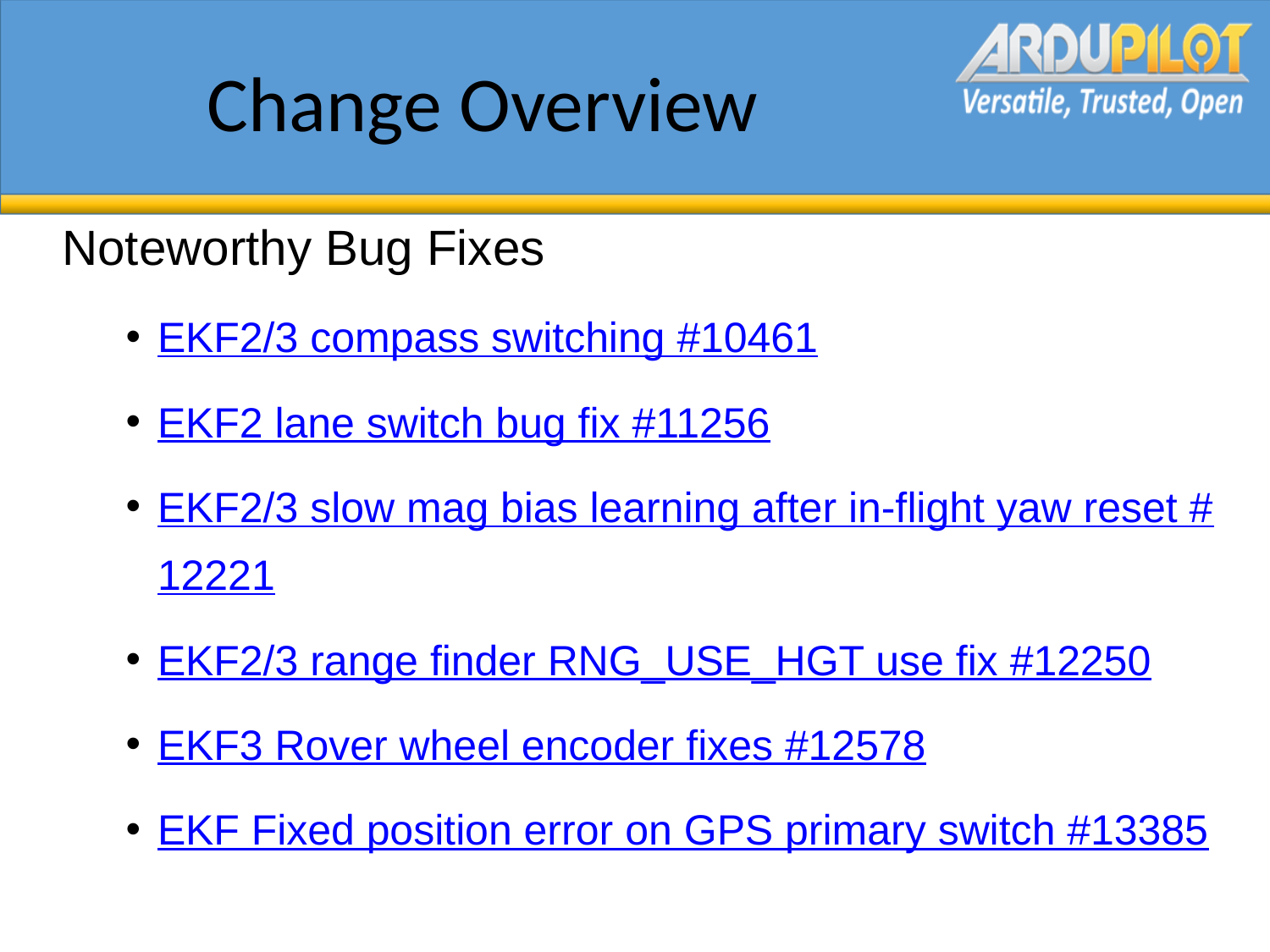

# Change Overview
Noteworthy Bug Fixes
EKF2/3 compass switching #10461
EKF2 lane switch bug fix #11256
EKF2/3 slow mag bias learning after in-flight yaw reset #12221
EKF2/3 range finder RNG_USE_HGT use fix #12250
EKF3 Rover wheel encoder fixes #12578
EKF Fixed position error on GPS primary switch #13385